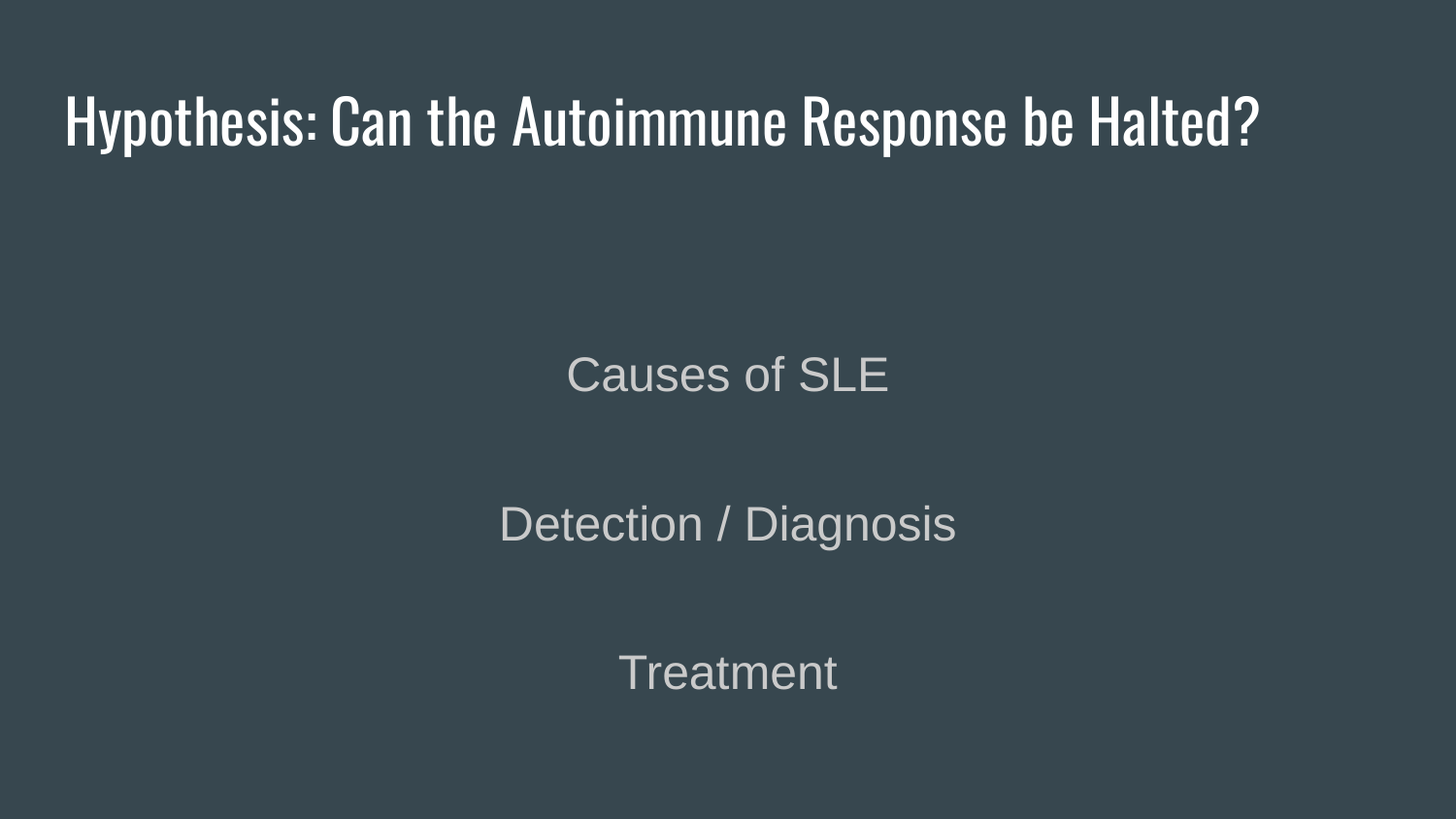

# Hypothesis: Can the Autoimmune Response be Halted?
Causes of SLE
Detection / Diagnosis
Treatment